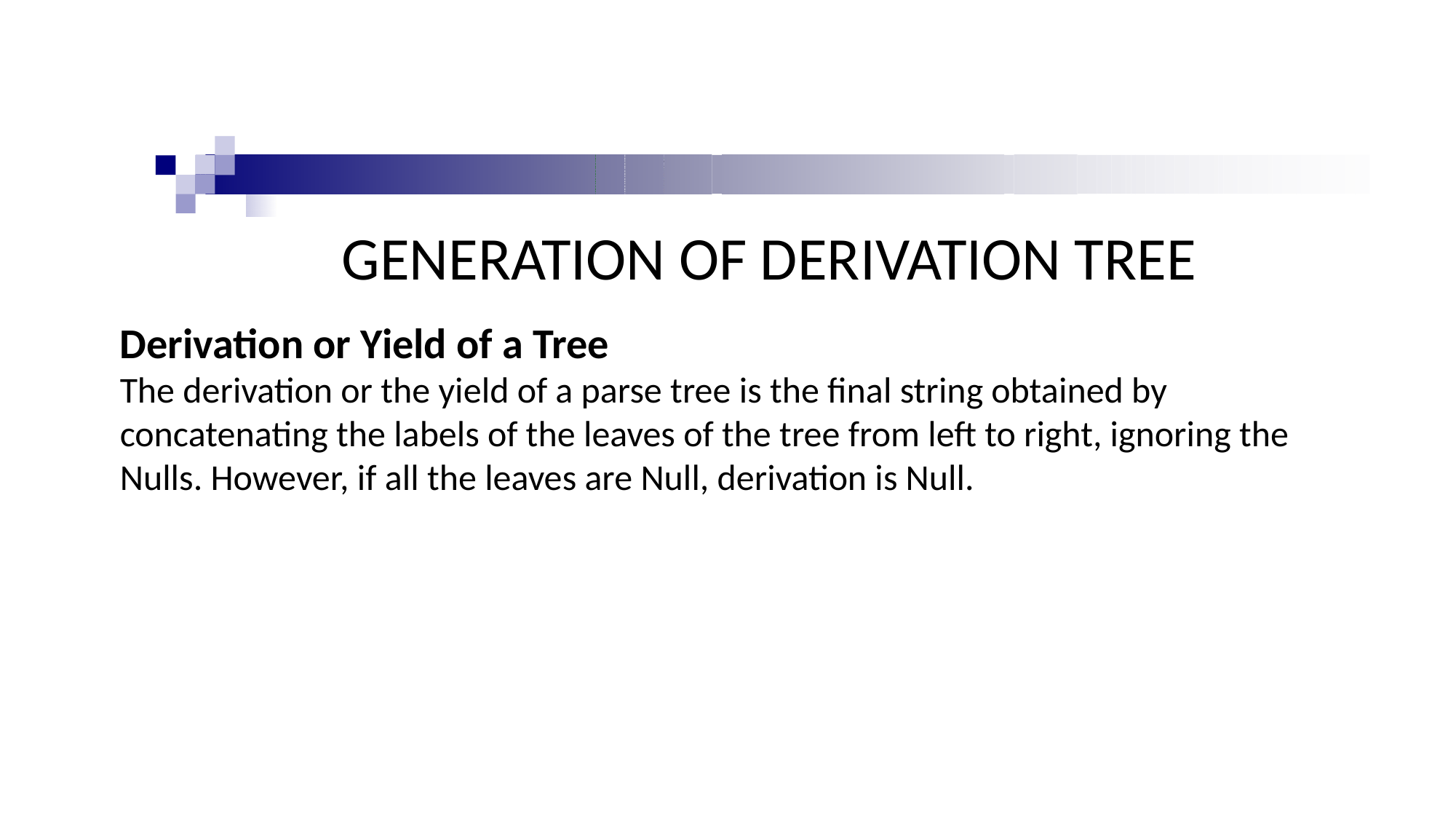

# GENERATION OF DERIVATION TREE

Derivation or Yield of a Tree
The derivation or the yield of a parse tree is the final string obtained by concatenating the labels of the leaves of the tree from left to right, ignoring the Nulls. However, if all the leaves are Null, derivation is Null.